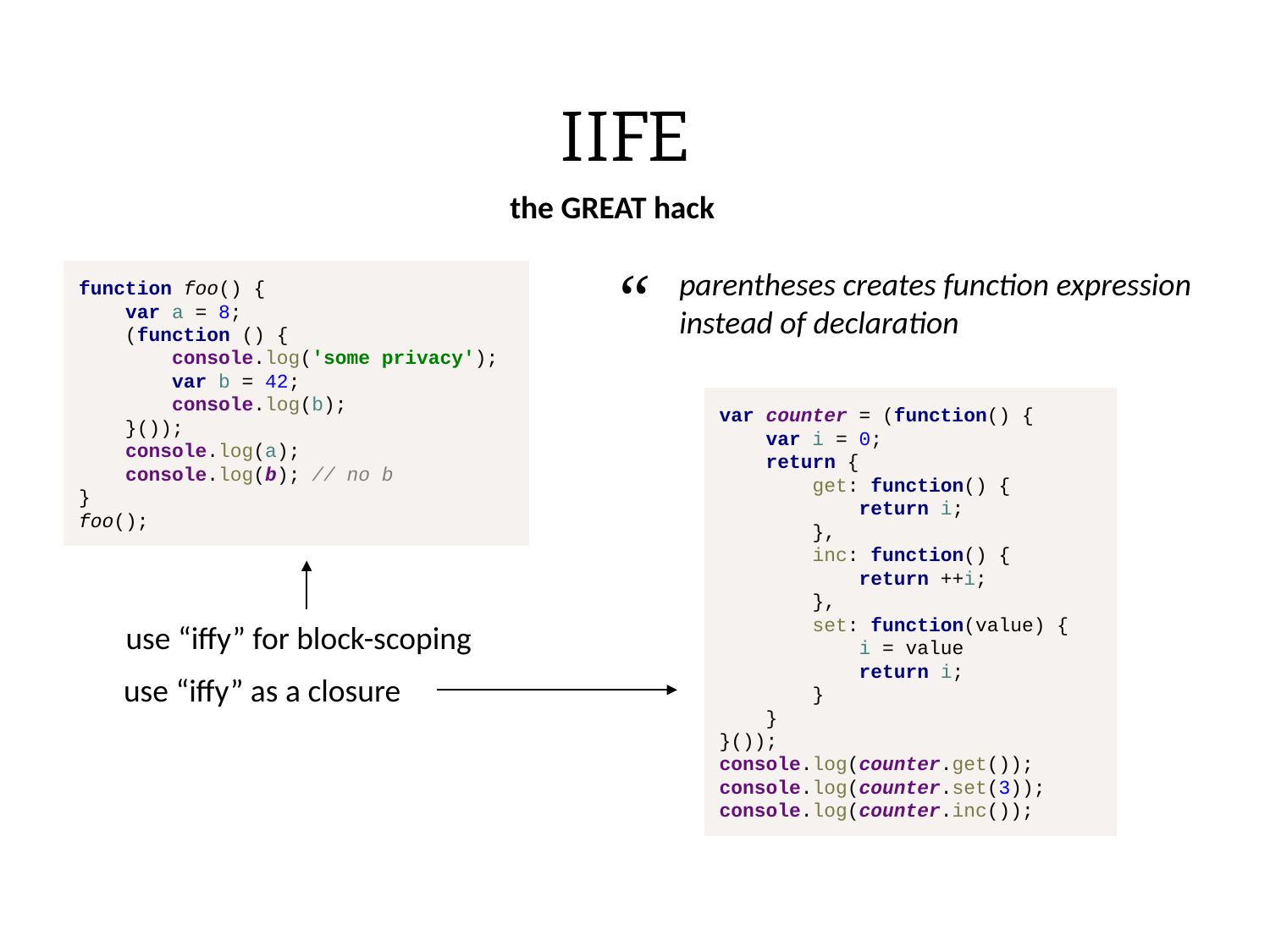

IIFE
the GREAT hack
“
parentheses creates function expression instead of declaration
function foo() {
    var a = 8;
    (function () {
        console.log('some privacy');
        var b = 42;
        console.log(b);
    }());
    console.log(a);
    console.log(b); // no b
}
foo();
var counter = (function() {
    var i = 0;
    return {
        get: function() {
            return i;
        },
        inc: function() {
            return ++i;
        },
        set: function(value) {
            i = value
            return i;
        }
    }
}());
console.log(counter.get());
console.log(counter.set(3));
console.log(counter.inc());
use “iffy” for block-scoping
use “iffy” as a closure